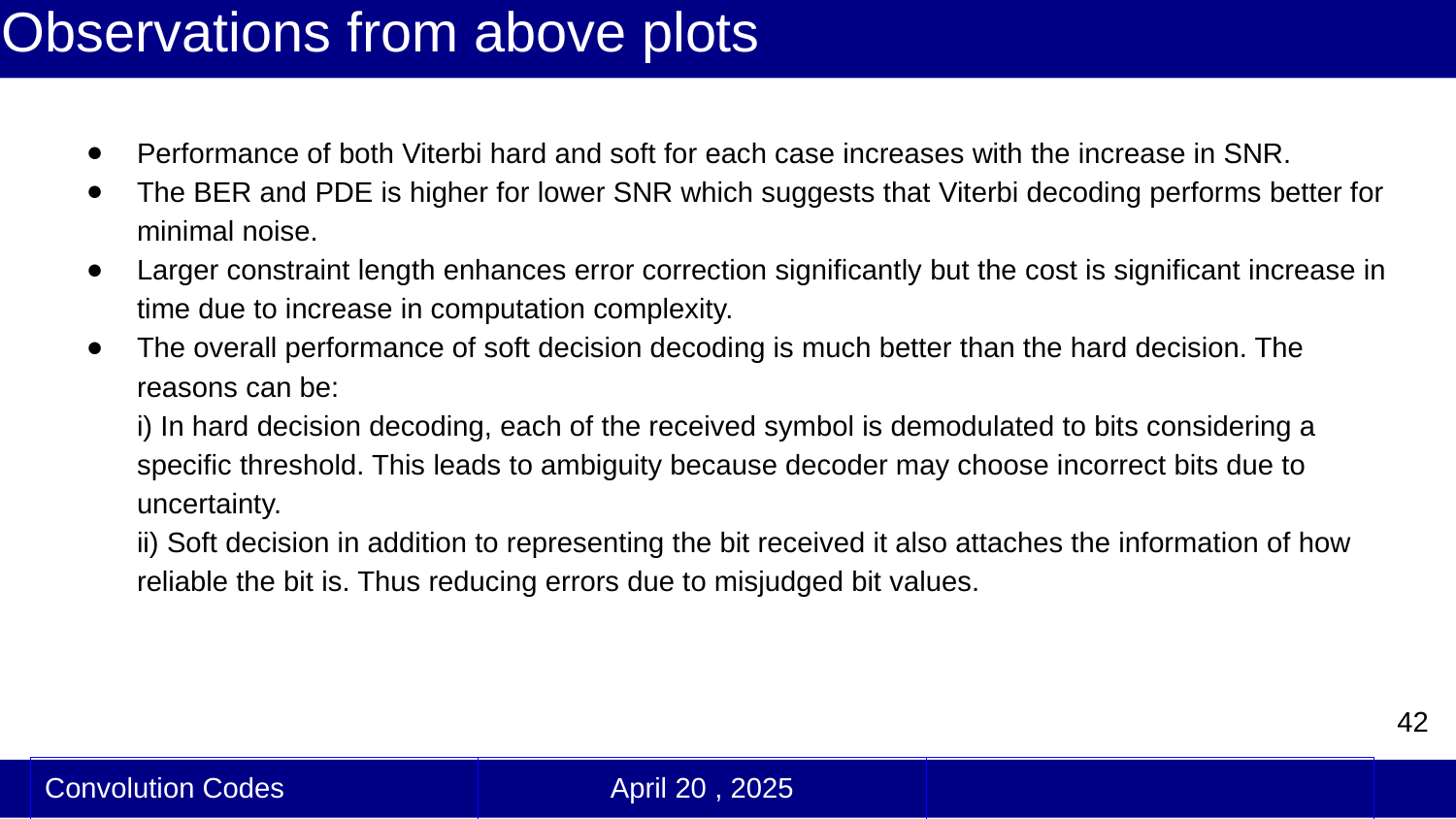

# Observations from above plots
Performance of both Viterbi hard and soft for each case increases with the increase in SNR.
The BER and PDE is higher for lower SNR which suggests that Viterbi decoding performs better for minimal noise.
Larger constraint length enhances error correction significantly but the cost is significant increase in time due to increase in computation complexity.
The overall performance of soft decision decoding is much better than the hard decision. The reasons can be:
i) In hard decision decoding, each of the received symbol is demodulated to bits considering a specific threshold. This leads to ambiguity because decoder may choose incorrect bits due to uncertainty.
ii) Soft decision in addition to representing the bit received it also attaches the information of how reliable the bit is. Thus reducing errors due to misjudged bit values.
42